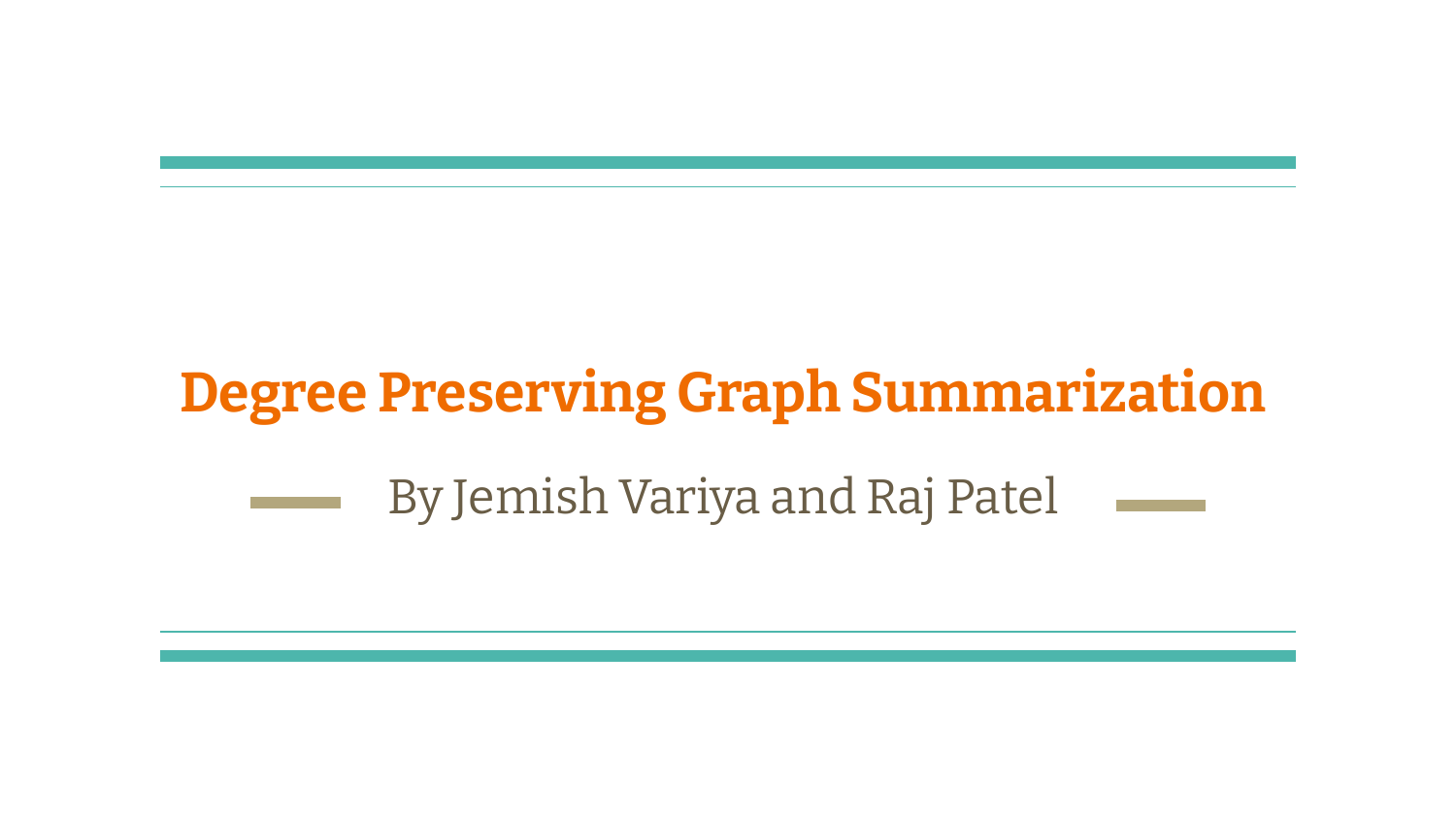

# Degree Preserving Graph Summarization
By Jemish Variya and Raj Patel